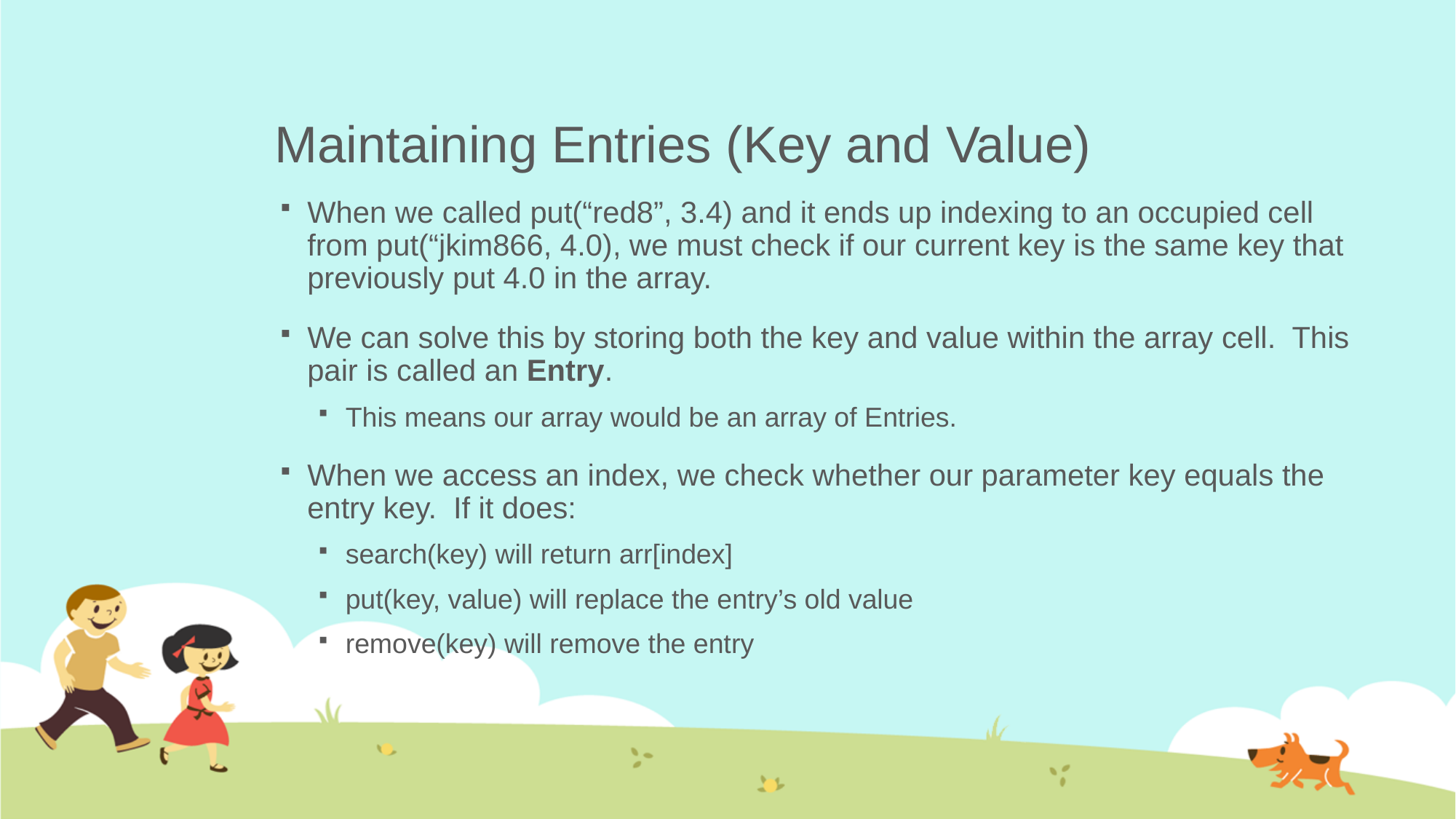

# Maintaining Entries (Key and Value)
When we called put(“red8”, 3.4) and it ends up indexing to an occupied cell  from put(“jkim866, 4.0), we must check if our current key is the same key that previously put 4.0 in the array.
We can solve this by storing both the key and value within the array cell.  This pair is called an Entry.
This means our array would be an array of Entries.
When we access an index, we check whether our parameter key equals the entry key.  If it does:
search(key) will return arr[index]
put(key, value) will replace the entry’s old value
remove(key) will remove the entry